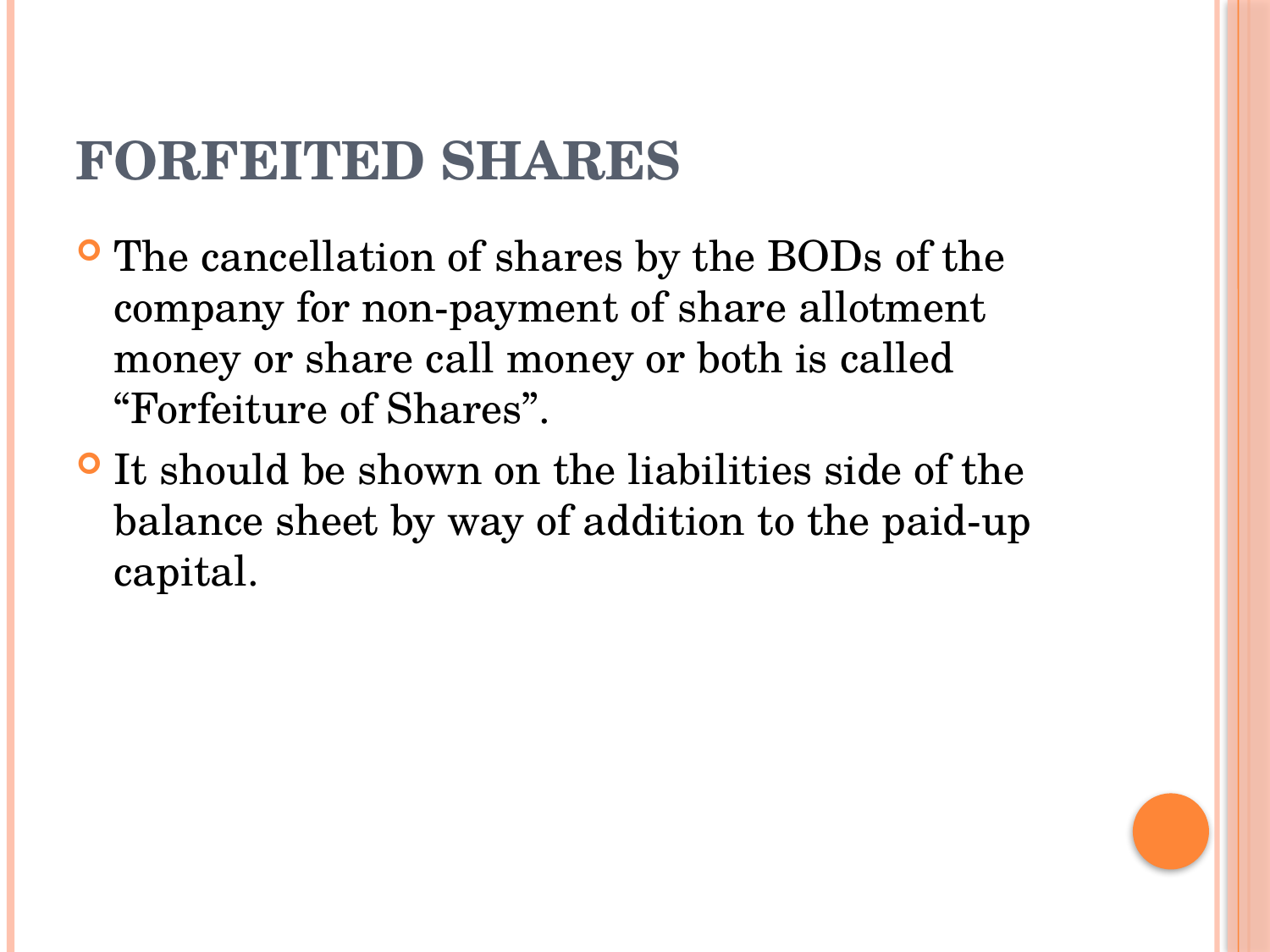

# Forfeited Shares
The cancellation of shares by the BODs of the company for non-payment of share allotment money or share call money or both is called “Forfeiture of Shares”.
It should be shown on the liabilities side of the balance sheet by way of addition to the paid-up capital.